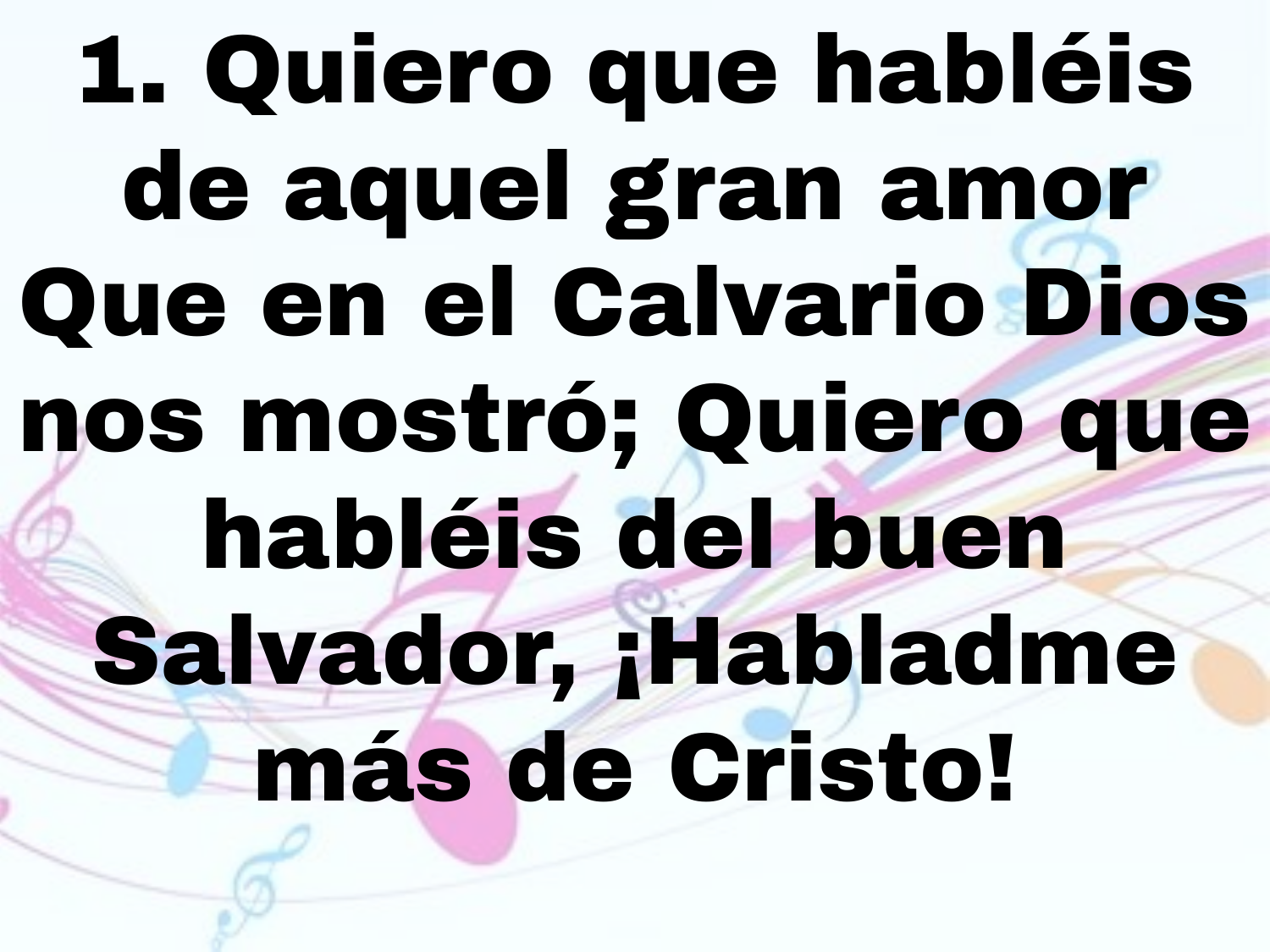

1. Quiero que habléis de aquel gran amor Que en el Calvario Dios nos mostró; Quiero que habléis del buen Salvador, ¡Habladme más de Cristo!